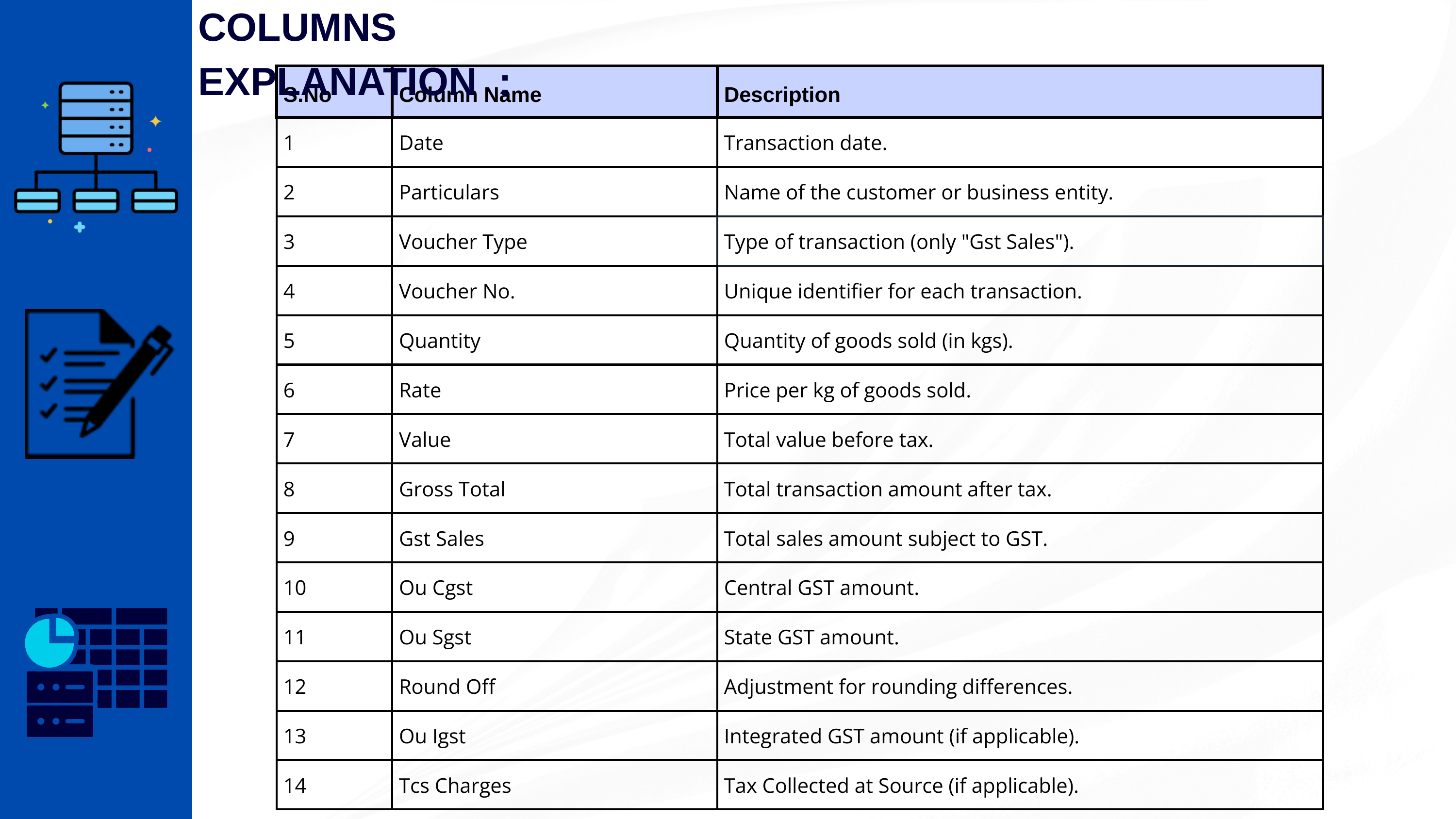

COLUMNS EXPLANATION  :
| S.No | Column Name | Description |
| --- | --- | --- |
| 1 | Date | Transaction date. |
| 2 | Particulars | Name of the customer or business entity. |
| 3 | Voucher Type | Type of transaction (only "Gst Sales"). |
| 4 | Voucher No. | Unique identifier for each transaction. |
| 5 | Quantity | Quantity of goods sold (in kgs). |
| 6 | Rate | Price per kg of goods sold. |
| 7 | Value | Total value before tax. |
| 8 | Gross Total | Total transaction amount after tax. |
| 9 | Gst Sales | Total sales amount subject to GST. |
| 10 | Ou Cgst | Central GST amount. |
| 11 | Ou Sgst | State GST amount. |
| 12 | Round Off | Adjustment for rounding differences. |
| 13 | Ou Igst | Integrated GST amount (if applicable). |
| 14 | Tcs Charges | Tax Collected at Source (if applicable). |